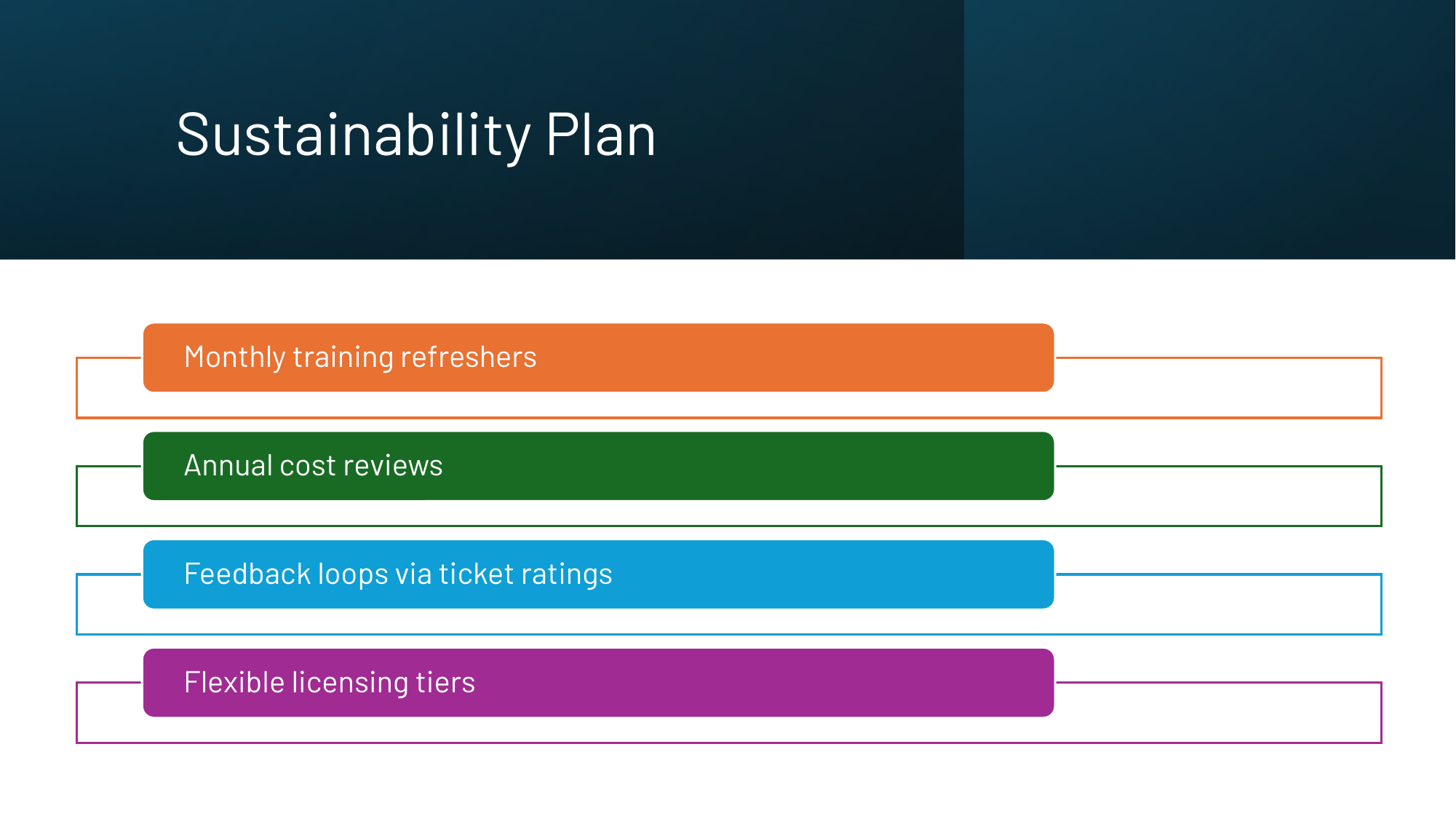

# Sustainability Plan
Monthly training refreshers
Annual cost reviews
Feedback loops via ticket ratings
Flexible licensing tiers